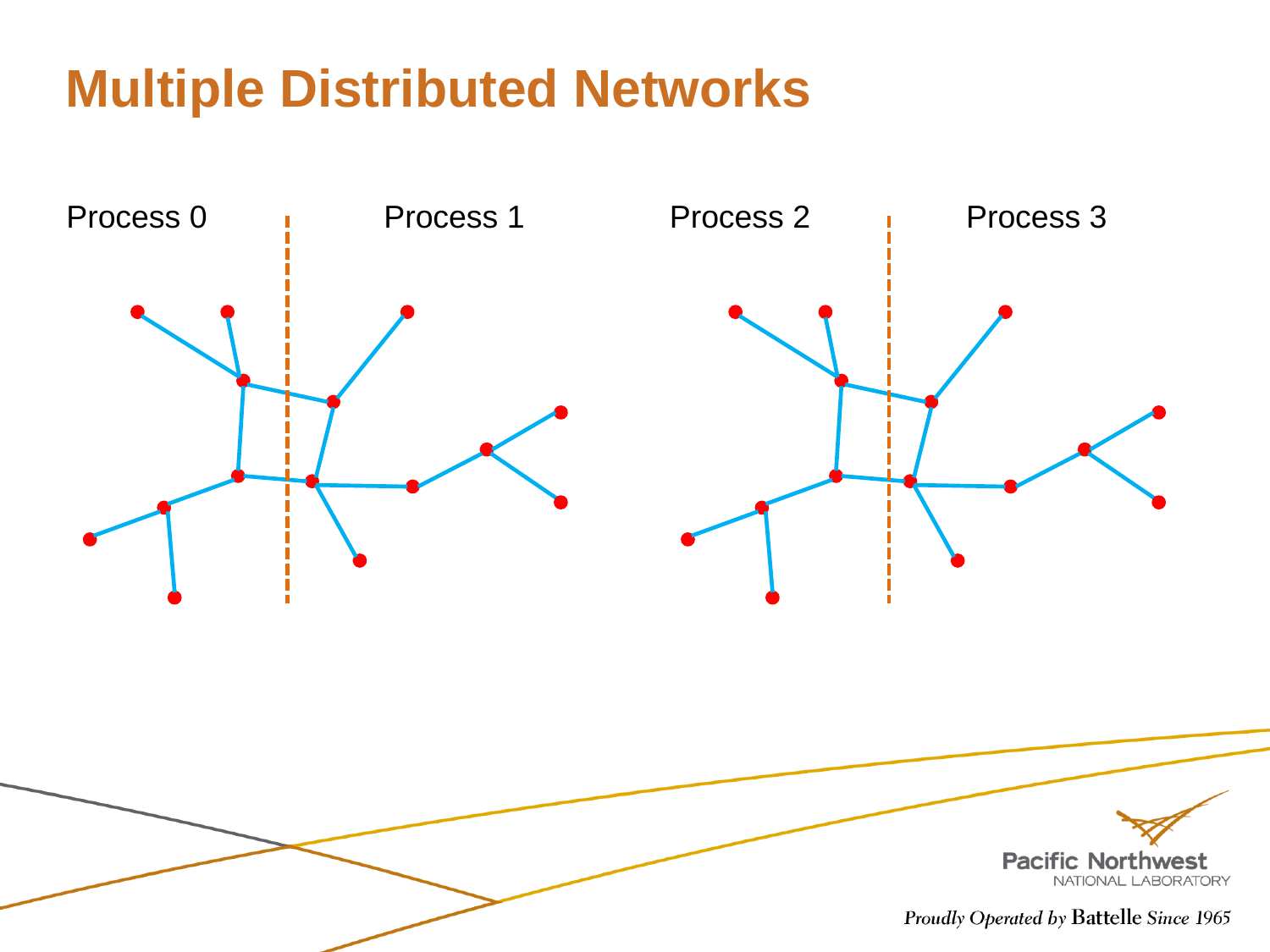

# Multiple Distributed Networks
Process 0
Process 1
Process 2
Process 3